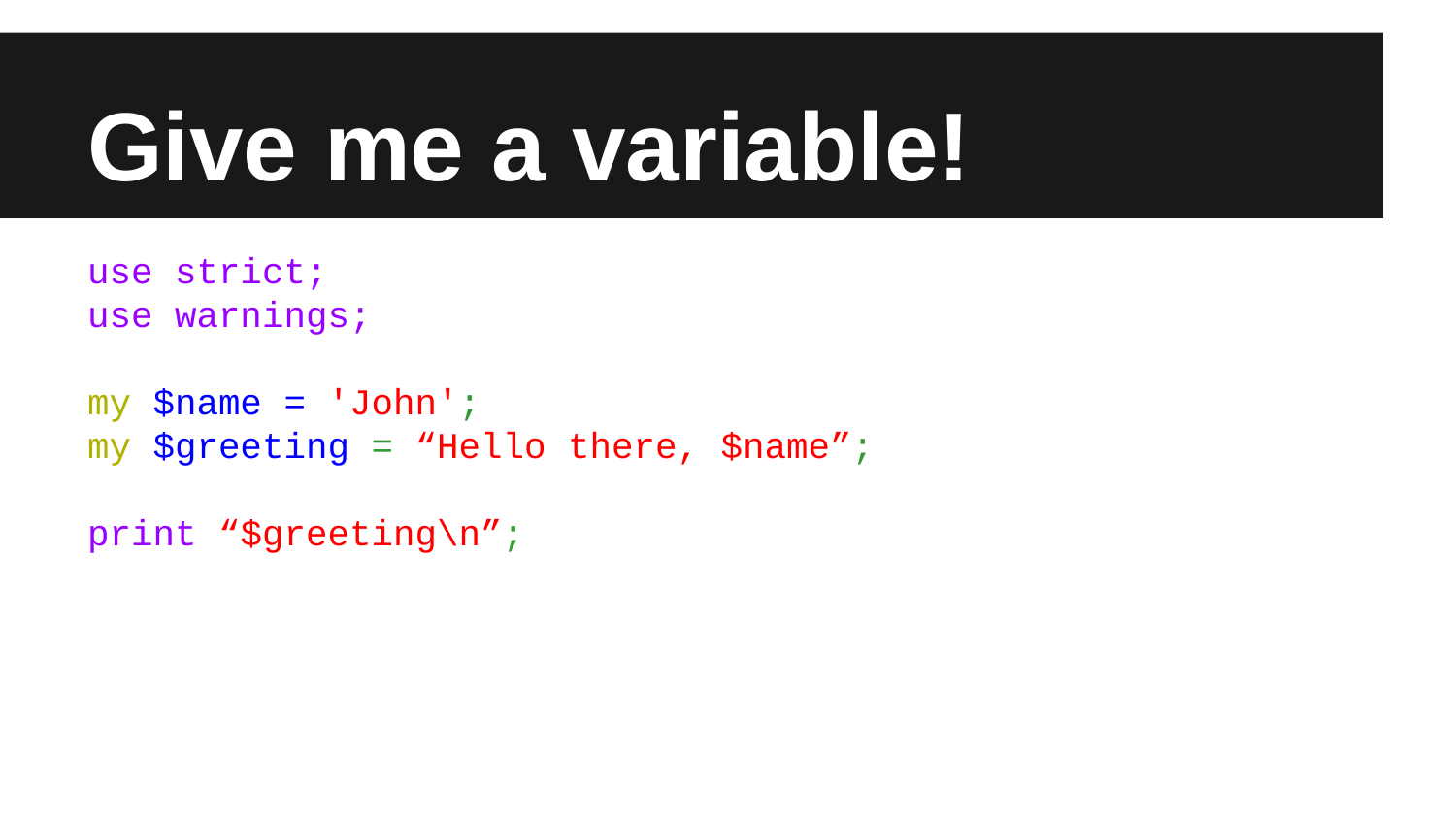

# Give me a variable!
use strict;
use warnings;

my $name = 'John';
my $greeting = “Hello there, $name”;

print “$greeting\n”;